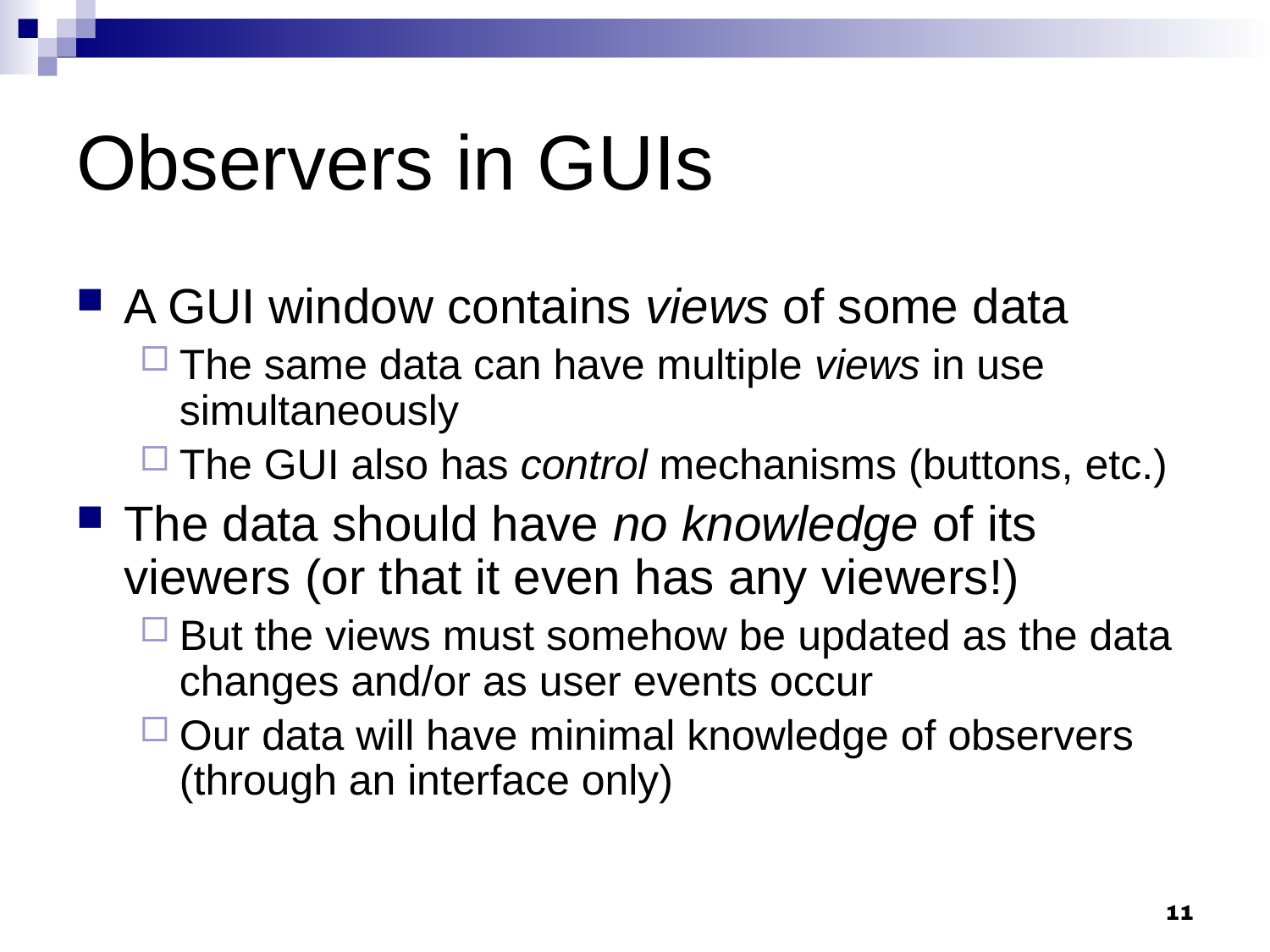

# Observers in GUIs
A GUI window contains views of some data
The same data can have multiple views in use simultaneously
The GUI also has control mechanisms (buttons, etc.)
The data should have no knowledge of its viewers (or that it even has any viewers!)
But the views must somehow be updated as the data changes and/or as user events occur
Our data will have minimal knowledge of observers (through an interface only)
11